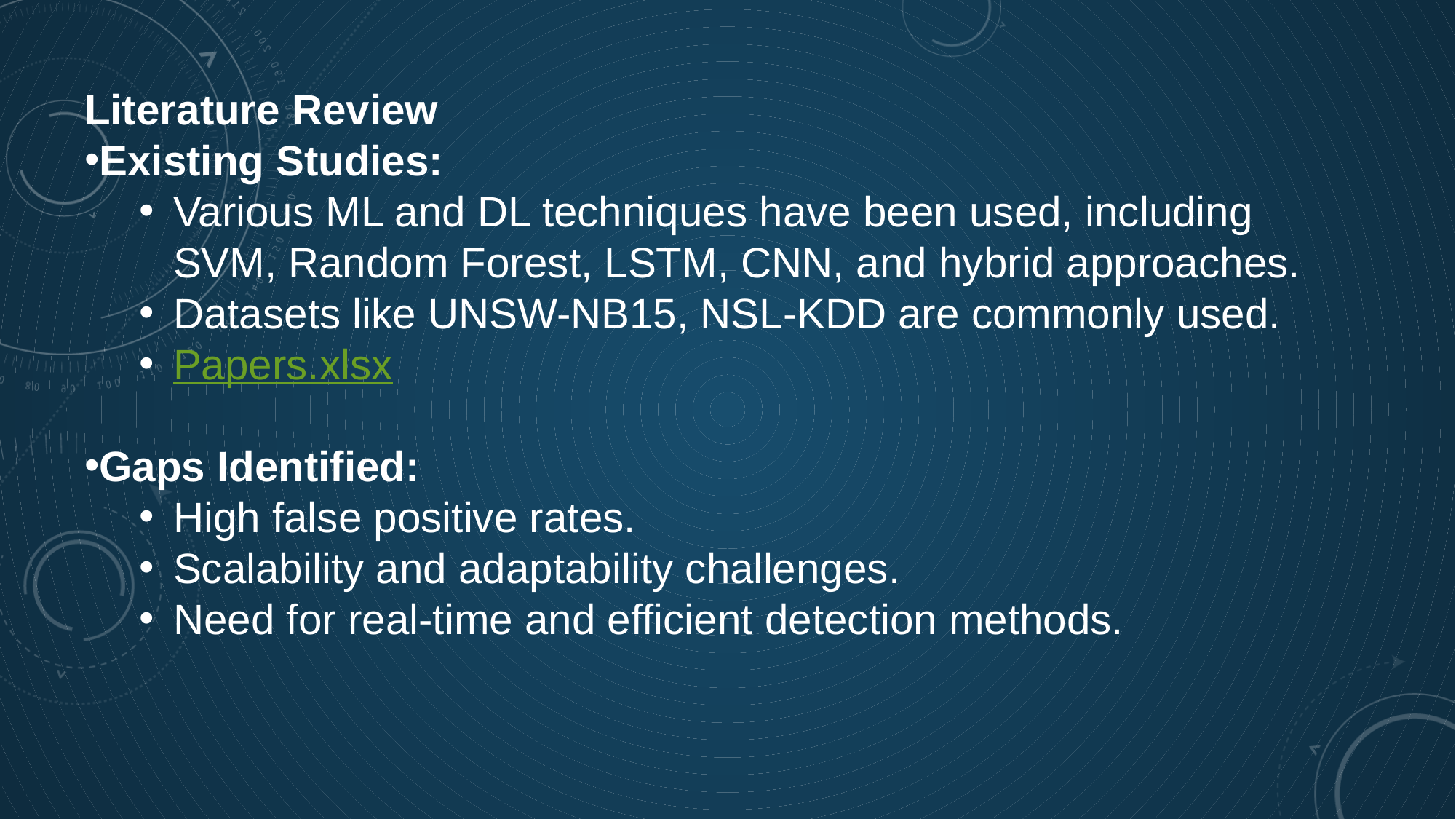

Literature Review
Existing Studies:
Various ML and DL techniques have been used, including SVM, Random Forest, LSTM, CNN, and hybrid approaches.
Datasets like UNSW-NB15, NSL-KDD are commonly used.
Papers.xlsx

Gaps Identified:
High false positive rates.
Scalability and adaptability challenges.
Need for real-time and efficient detection methods.